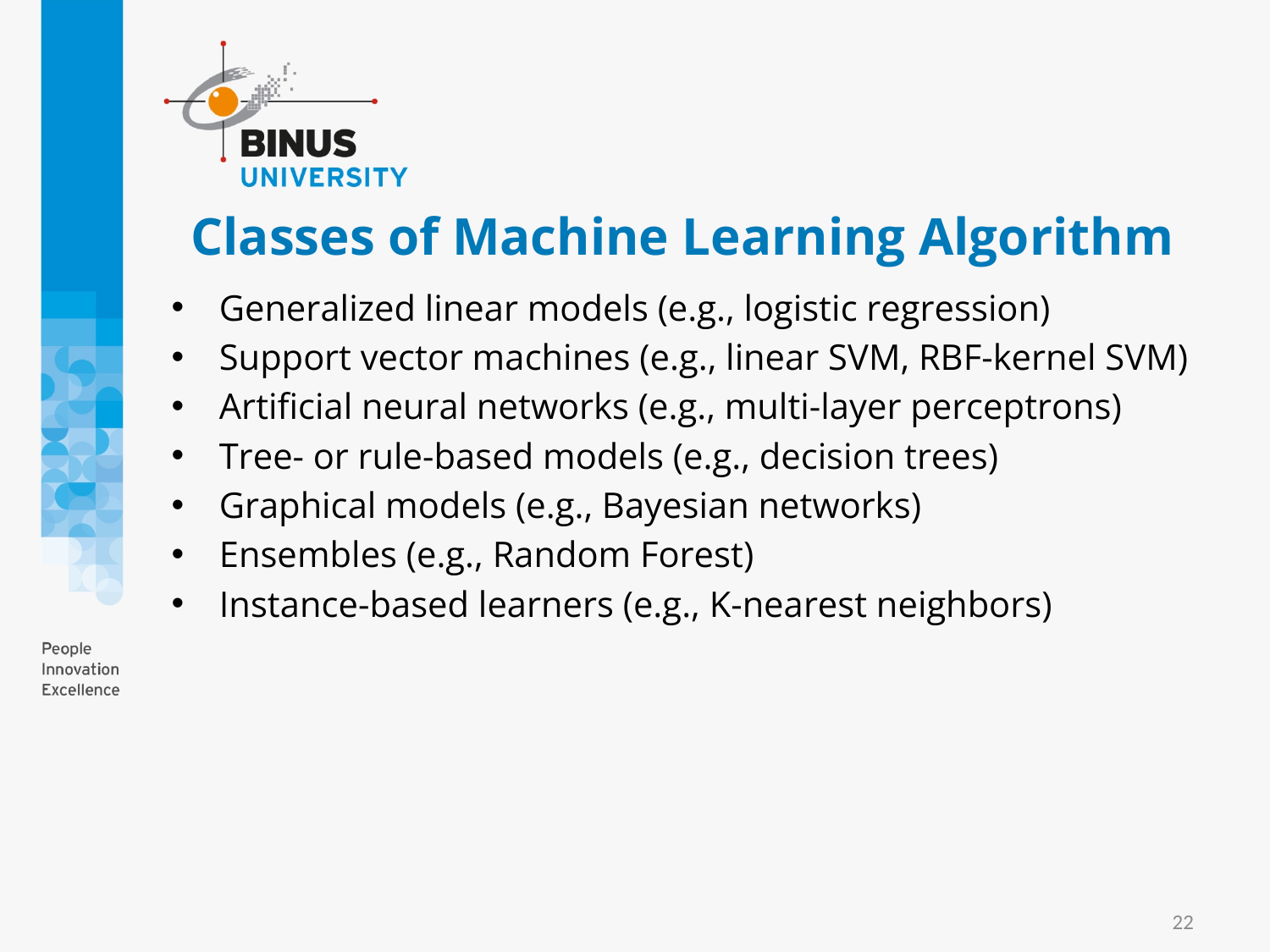

# Classes of Machine Learning Algorithm
Generalized linear models (e.g., logistic regression)
Support vector machines (e.g., linear SVM, RBF-kernel SVM)
Artificial neural networks (e.g., multi-layer perceptrons)
Tree- or rule-based models (e.g., decision trees)
Graphical models (e.g., Bayesian networks)
Ensembles (e.g., Random Forest)
Instance-based learners (e.g., K-nearest neighbors)
22